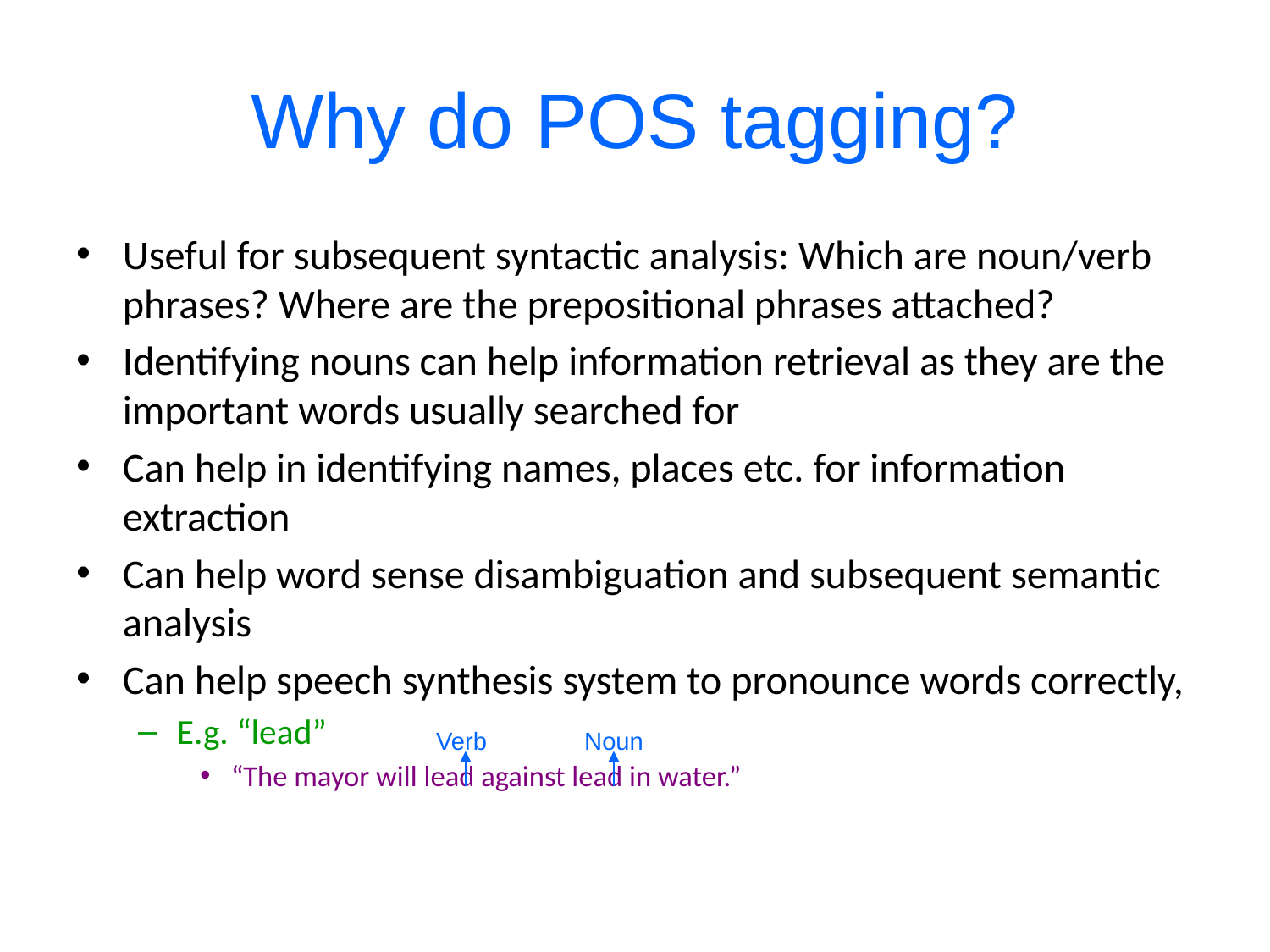

# Why do POS tagging?
Useful for subsequent syntactic analysis: Which are noun/verb phrases? Where are the prepositional phrases attached?
Identifying nouns can help information retrieval as they are the important words usually searched for
Can help in identifying names, places etc. for information extraction
Can help word sense disambiguation and subsequent semantic analysis
Can help speech synthesis system to pronounce words correctly,
E.g. “lead”
“The mayor will lead against lead in water.”
Noun
Verb